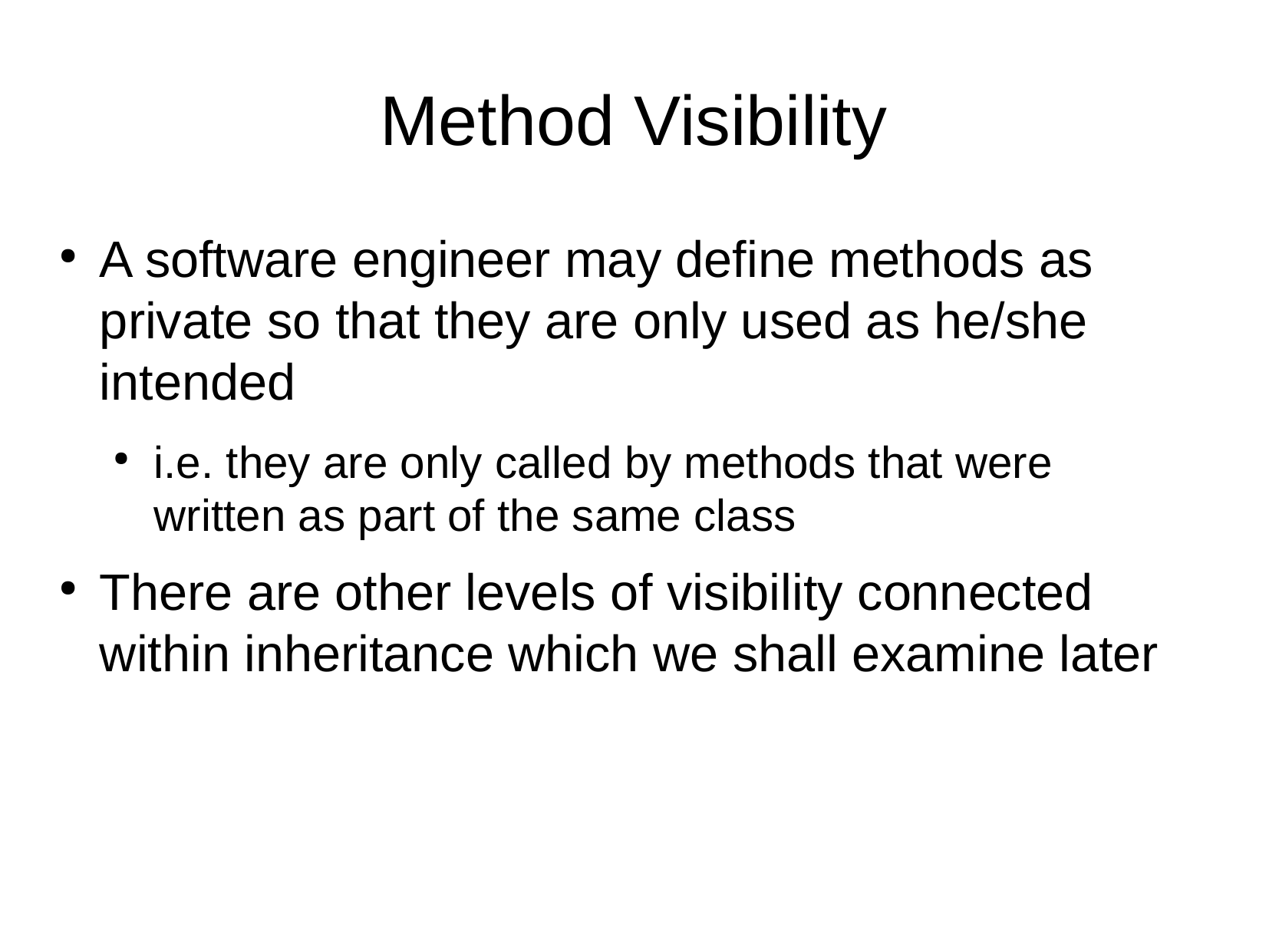

Method Visibility
A software engineer may define methods as private so that they are only used as he/she intended
i.e. they are only called by methods that were written as part of the same class
There are other levels of visibility connected within inheritance which we shall examine later